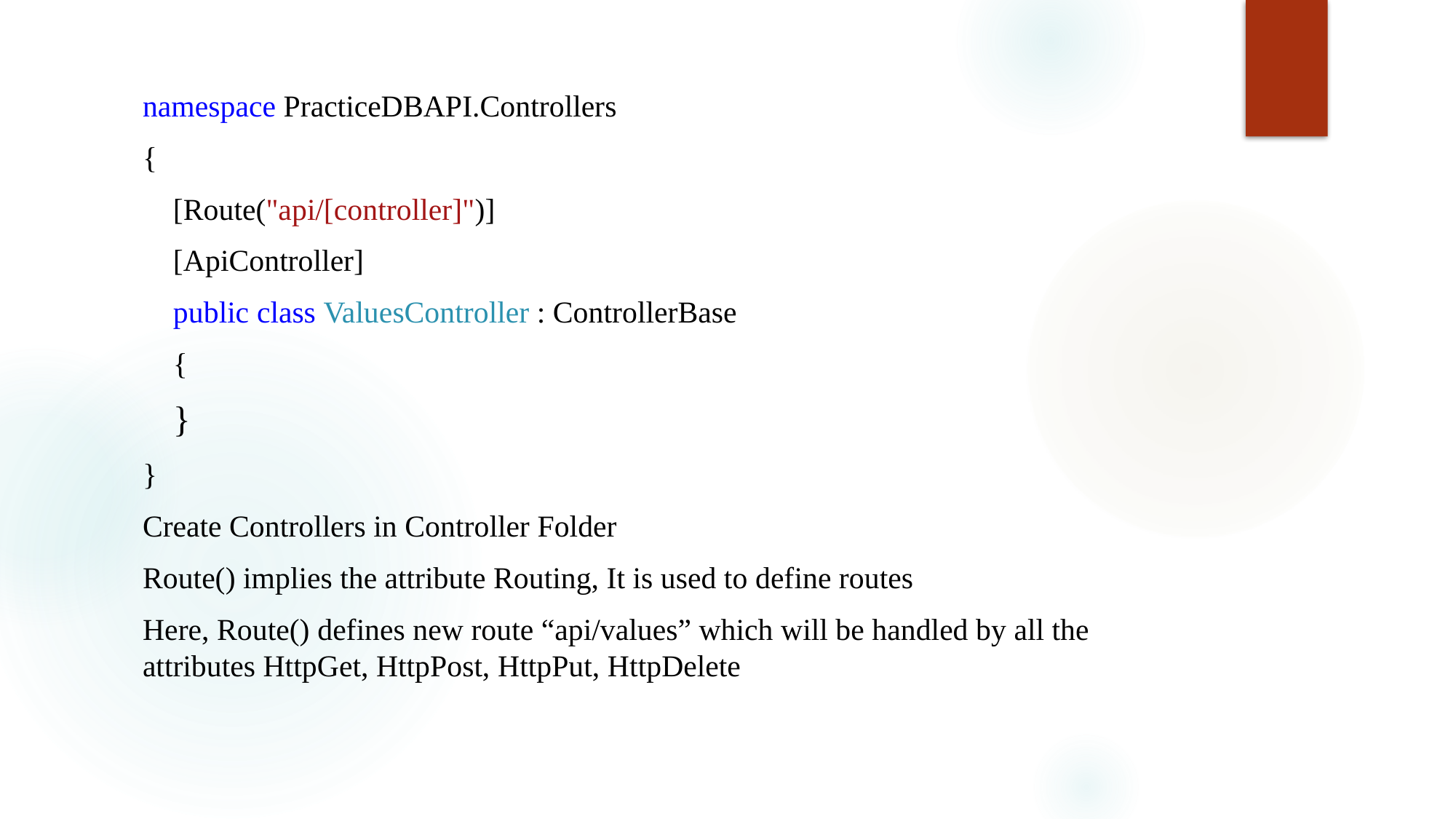

#
namespace PracticeDBAPI.Controllers
{
    [Route("api/[controller]")]
    [ApiController]
    public class ValuesController : ControllerBase
    {
    }
}
Create Controllers in Controller Folder
Route() implies the attribute Routing, It is used to define routes
Here, Route() defines new route “api/values” which will be handled by all the attributes HttpGet, HttpPost, HttpPut, HttpDelete